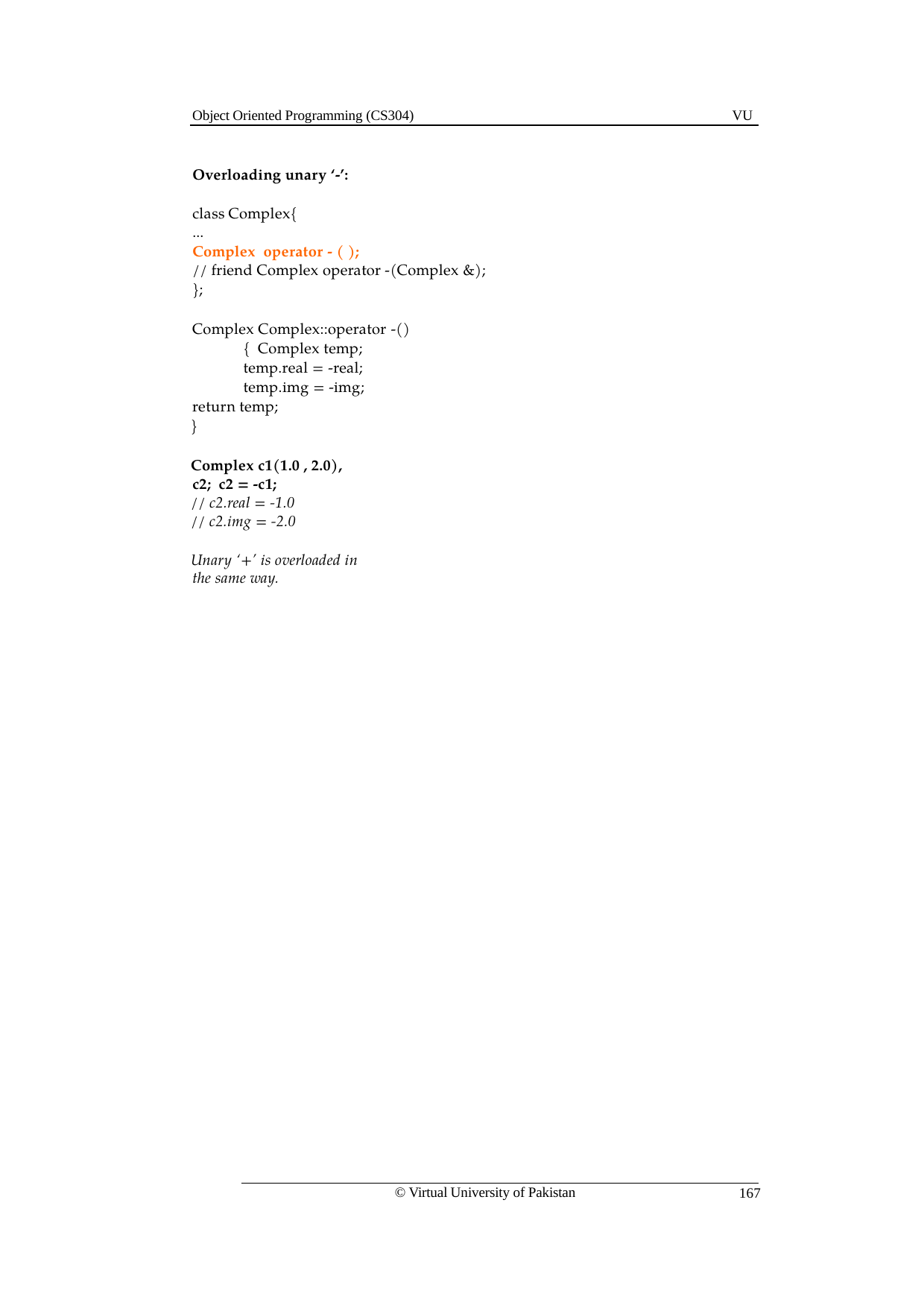

Object Oriented Programming (CS304)
VU

Overloading unary ‘-’:

class Complex{
...
Complex  operator - ( );
// friend Complex operator -(Complex &);
};

Complex Complex::operator -(){  Complex temp;  temp.real = -real;  temp.img = -img;
return temp;
}

Complex c1(1.0 , 2.0), c2;  c2 = -c1;
// c2.real = -1.0
// c2.img = -2.0

Unary ‘+’ is overloaded in the same way.
© Virtual University of Pakistan

167